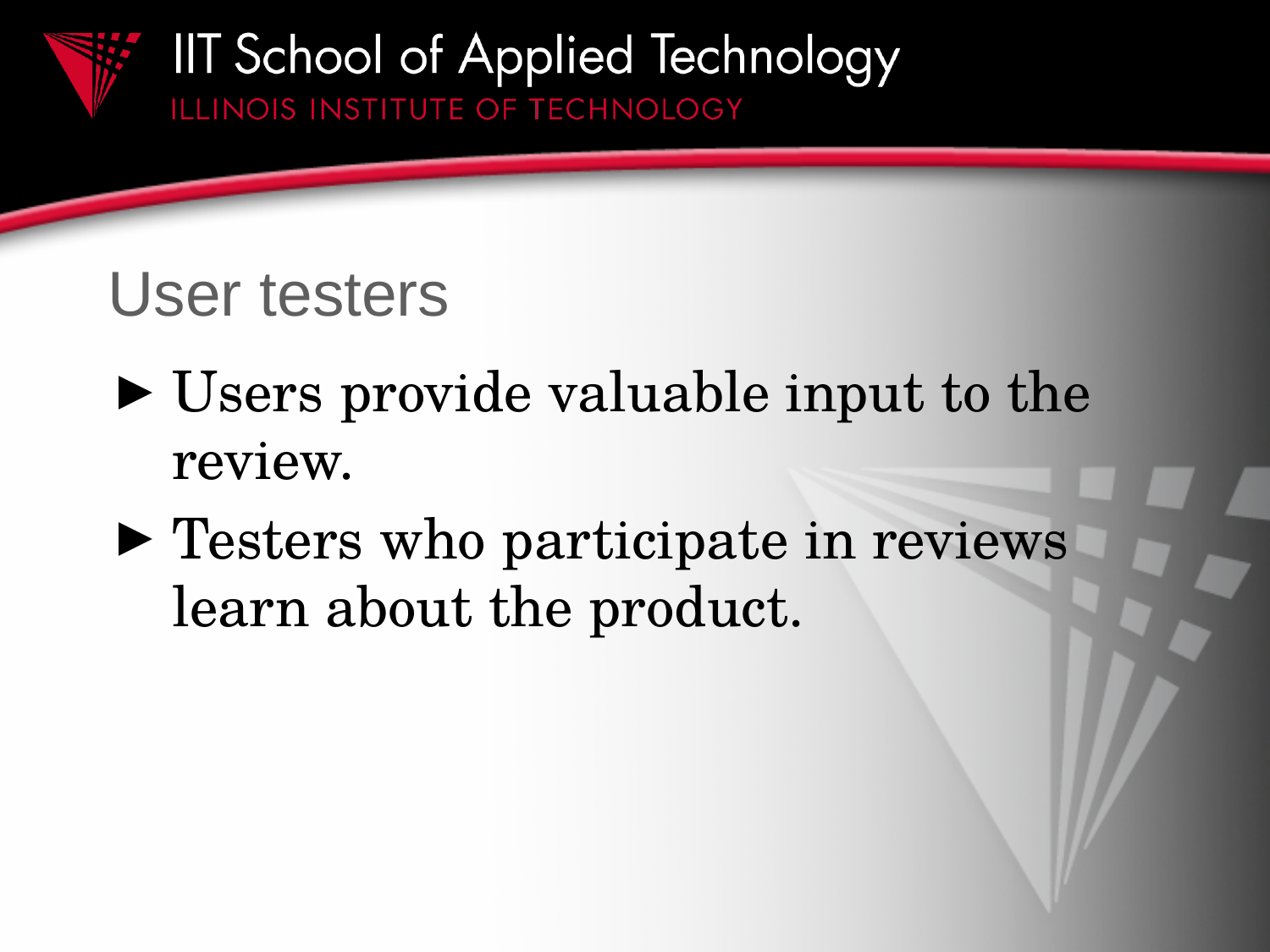

# User testers
Users provide valuable input to the review.
Testers who participate in reviews learn about the product.